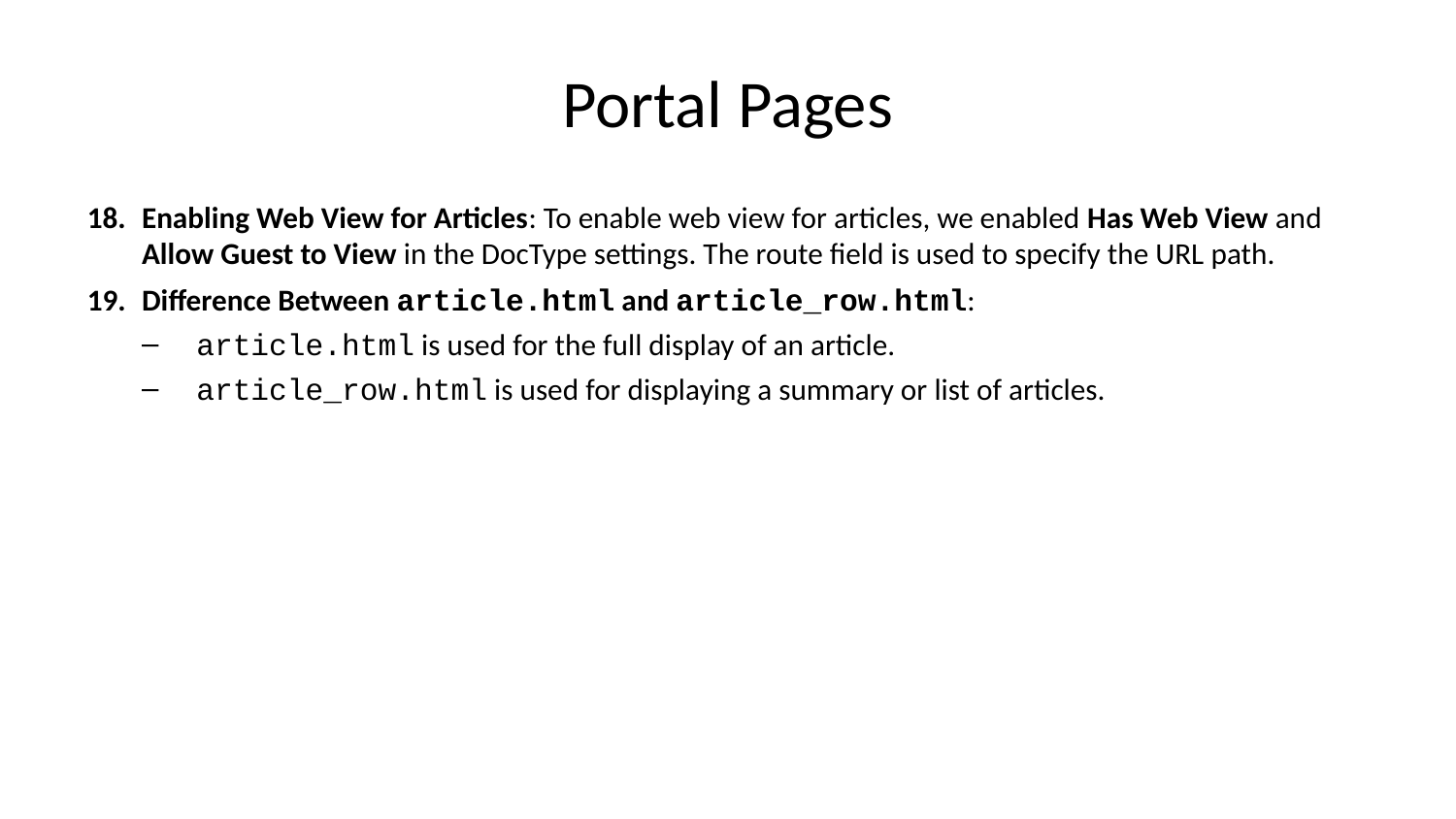

# Portal Pages
Enabling Web View for Articles: To enable web view for articles, we enabled Has Web View and Allow Guest to View in the DocType settings. The route field is used to specify the URL path.
Difference Between article.html and article_row.html:
article.html is used for the full display of an article.
article_row.html is used for displaying a summary or list of articles.